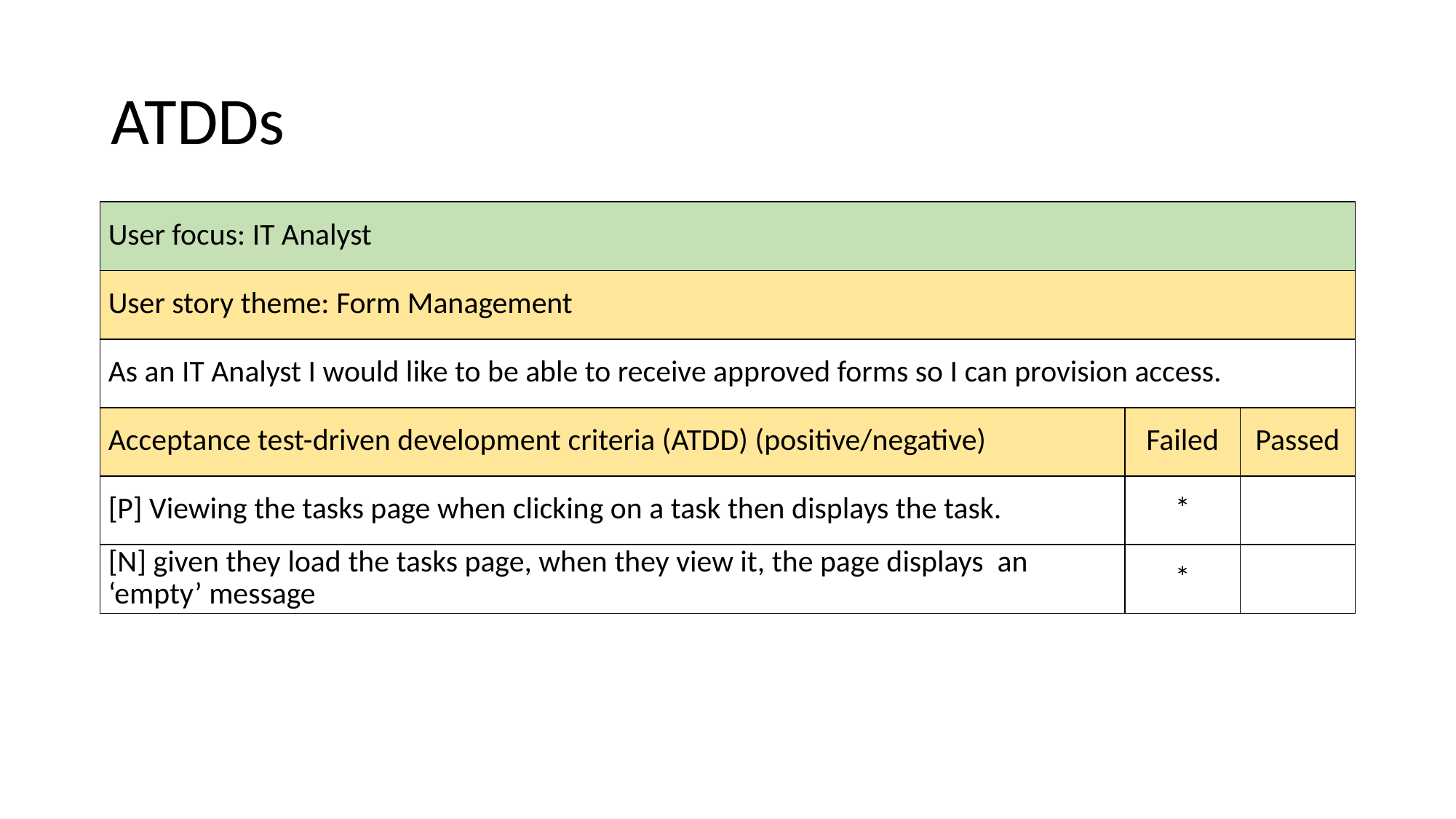

# ATDDs
| User focus: IT Analyst |  |  |
| --- | --- | --- |
| User story theme: Form Management |  |  |
| As an IT Analyst I would like to be able to receive approved forms so I can provision access. |  |  |
| Acceptance test-driven development criteria (ATDD) (positive/negative) | Failed | Passed |
| [P] Viewing the tasks page when clicking on a task then displays the task. | \* |  |
| [N] given they load the tasks page, when they view it, the page displays an ‘empty’ message | \* |  |